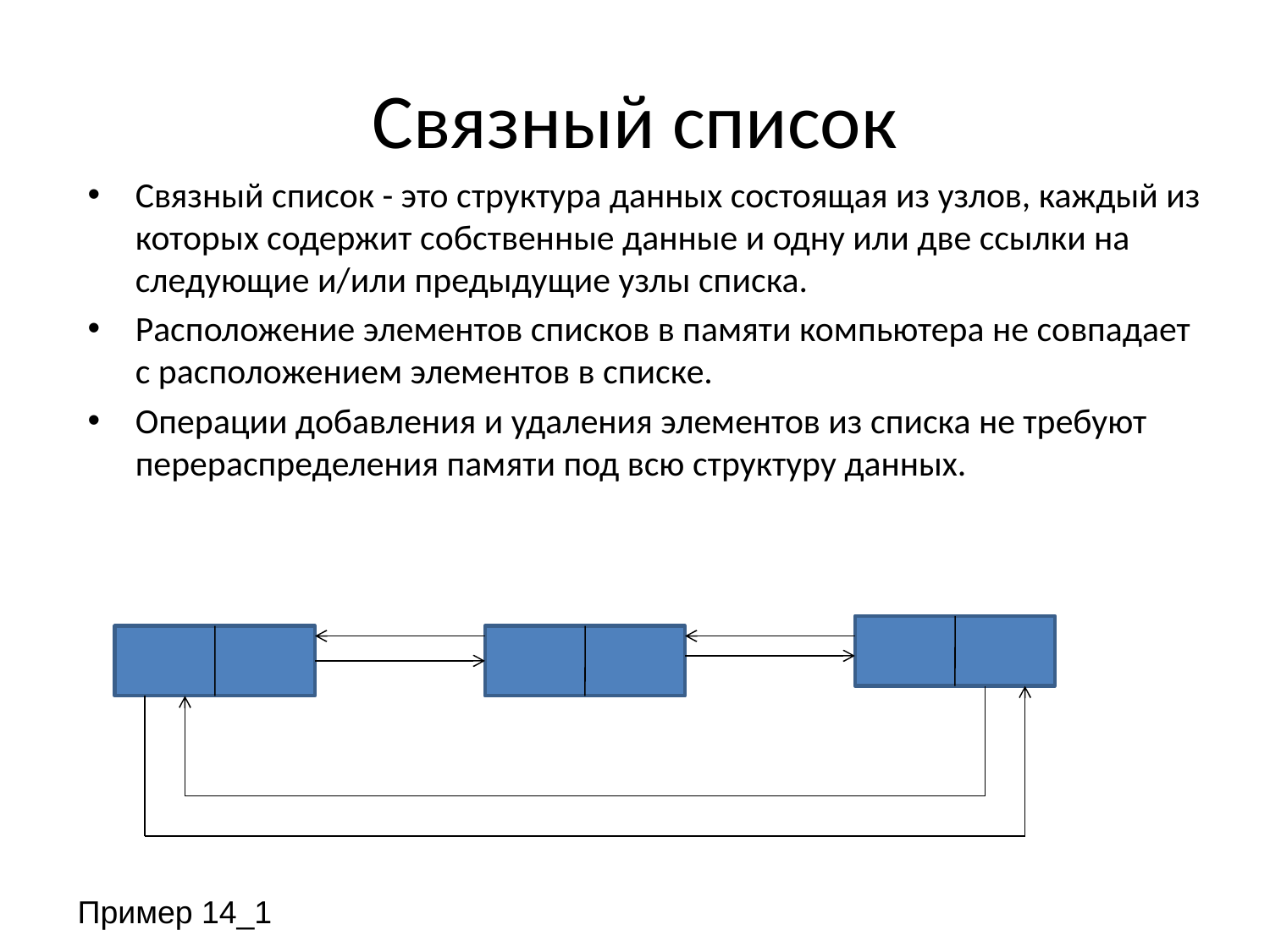

# Связный список
Связный список - это структура данных состоящая из узлов, каждый из которых содержит собственные данные и одну или две ссылки на следующие и/или предыдущие узлы списка.
Расположение элементов списков в памяти компьютера не совпадает с расположением элементов в списке.
Операции добавления и удаления элементов из списка не требуют перераспределения памяти под всю структуру данных.

Пример 14_1